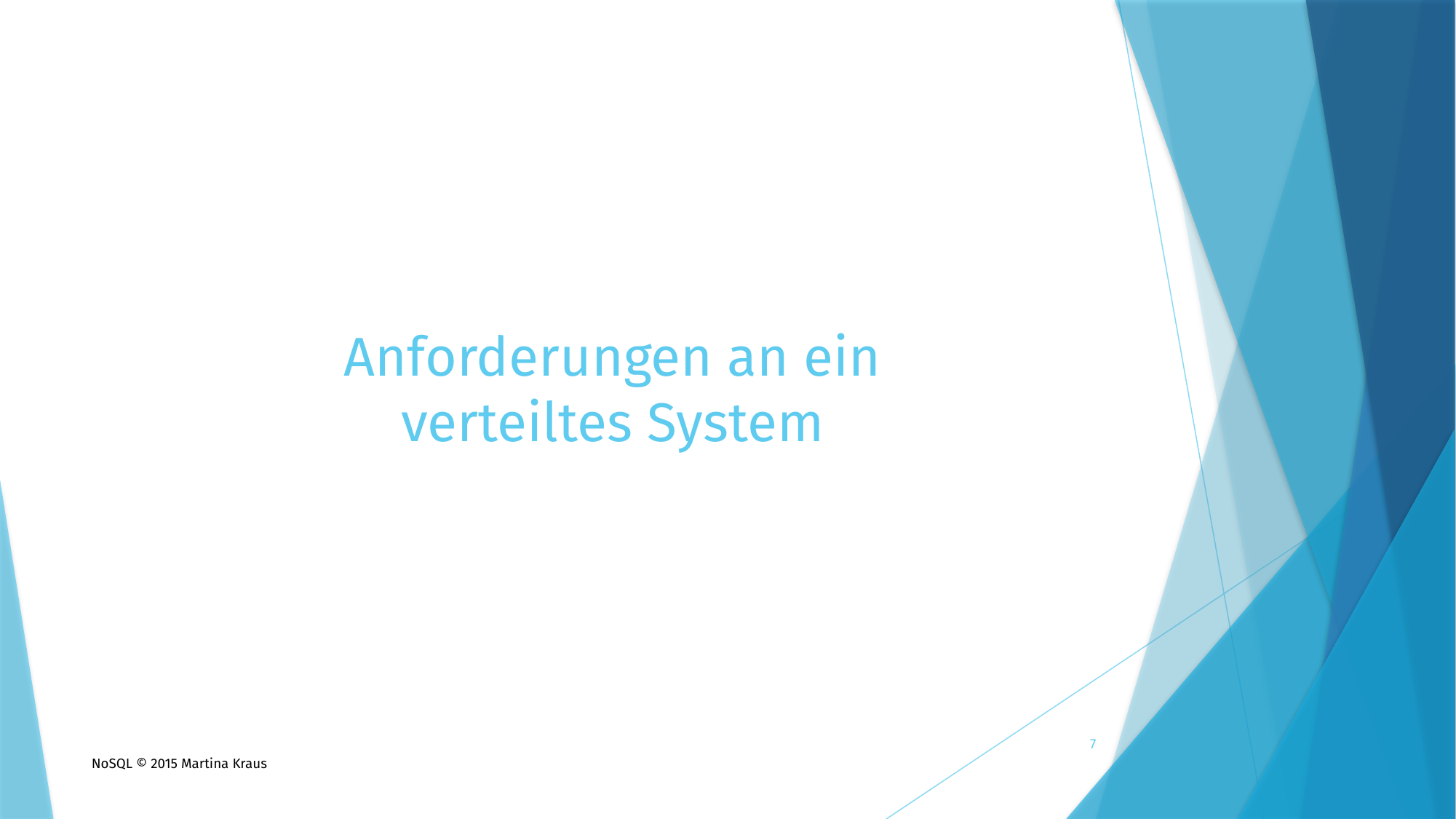

# Anforderungen an ein verteiltes System
7
NoSQL © 2015 Martina Kraus